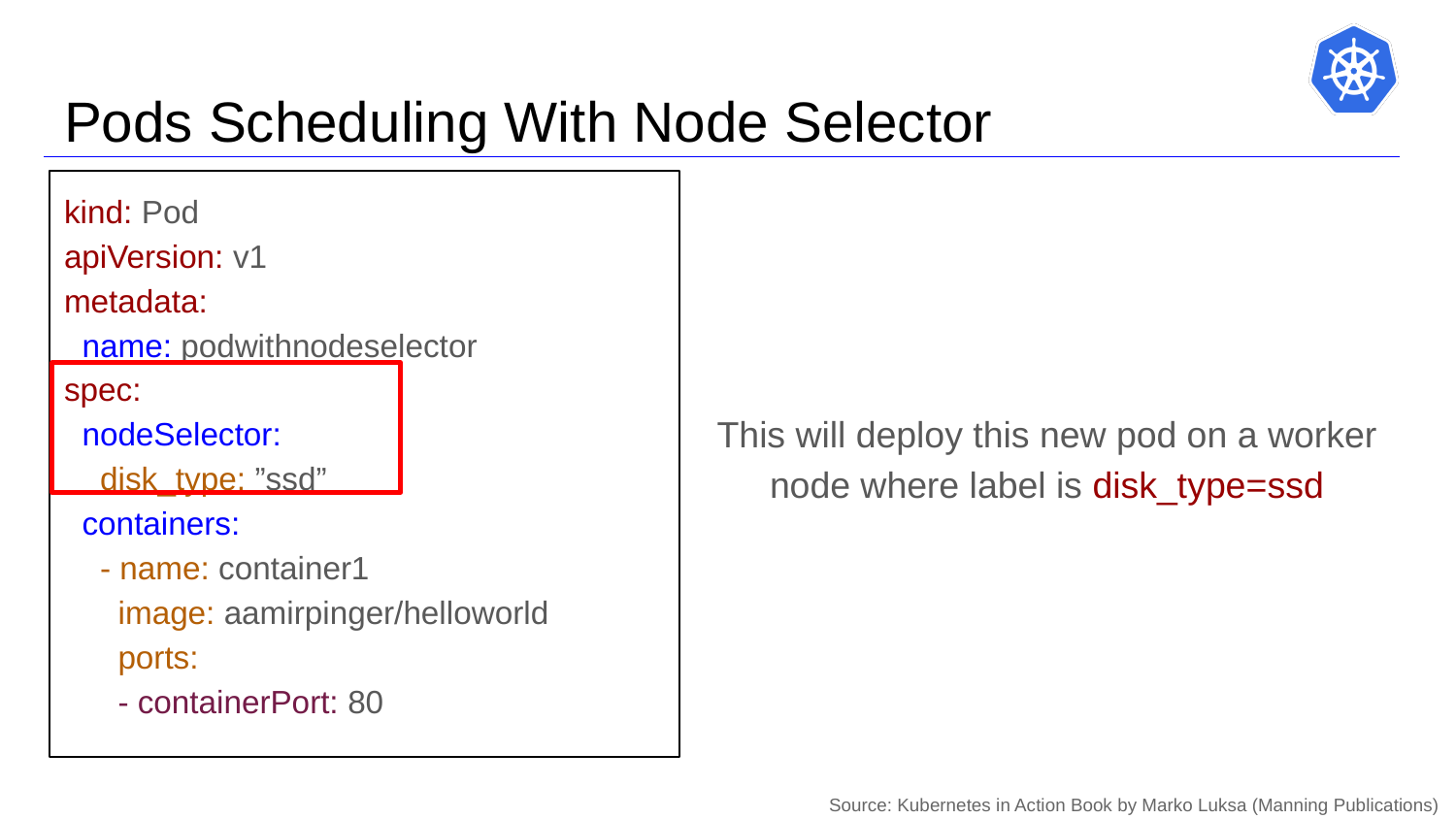

# Pods Scheduling With Node Selector
kind: Pod
apiVersion: v1
metadata:
  name: podwithnodeselector
spec:
  nodeSelector:
    disk_type: ”ssd”
  containers:
    - name: container1
      image: aamirpinger/helloworld
      ports:
      - containerPort: 80
This will deploy this new pod on a worker node where label is disk_type=ssd